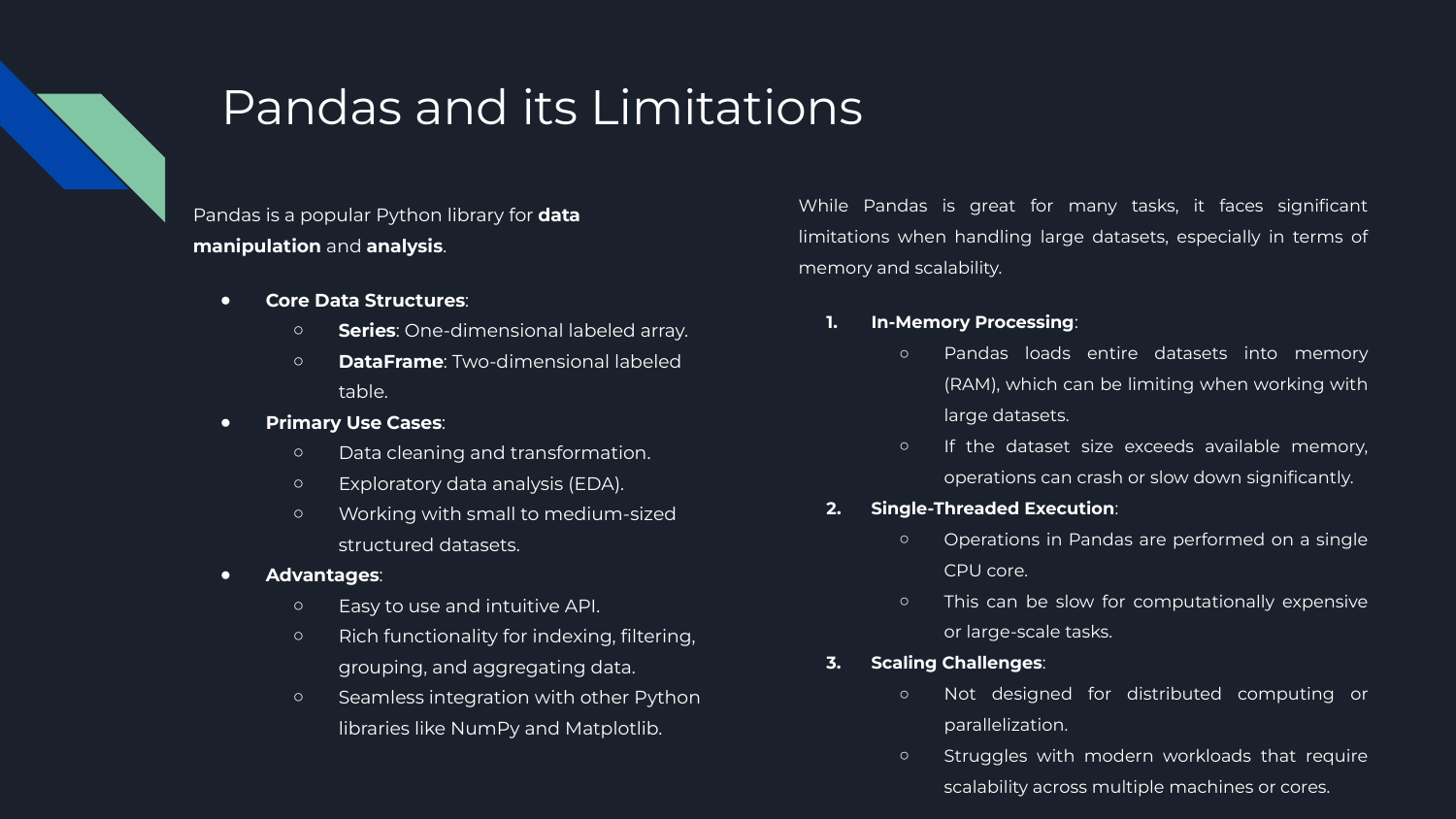

# Pandas and its Limitations
While Pandas is great for many tasks, it faces significant limitations when handling large datasets, especially in terms of memory and scalability.
In-Memory Processing:
Pandas loads entire datasets into memory (RAM), which can be limiting when working with large datasets.
If the dataset size exceeds available memory, operations can crash or slow down significantly.
Single-Threaded Execution:
Operations in Pandas are performed on a single CPU core.
This can be slow for computationally expensive or large-scale tasks.
Scaling Challenges:
Not designed for distributed computing or parallelization.
Struggles with modern workloads that require scalability across multiple machines or cores.

Pandas is a popular Python library for data manipulation and analysis.
Core Data Structures:
Series: One-dimensional labeled array.
DataFrame: Two-dimensional labeled table.
Primary Use Cases:
Data cleaning and transformation.
Exploratory data analysis (EDA).
Working with small to medium-sized structured datasets.
Advantages:
Easy to use and intuitive API.
Rich functionality for indexing, filtering, grouping, and aggregating data.
Seamless integration with other Python libraries like NumPy and Matplotlib.